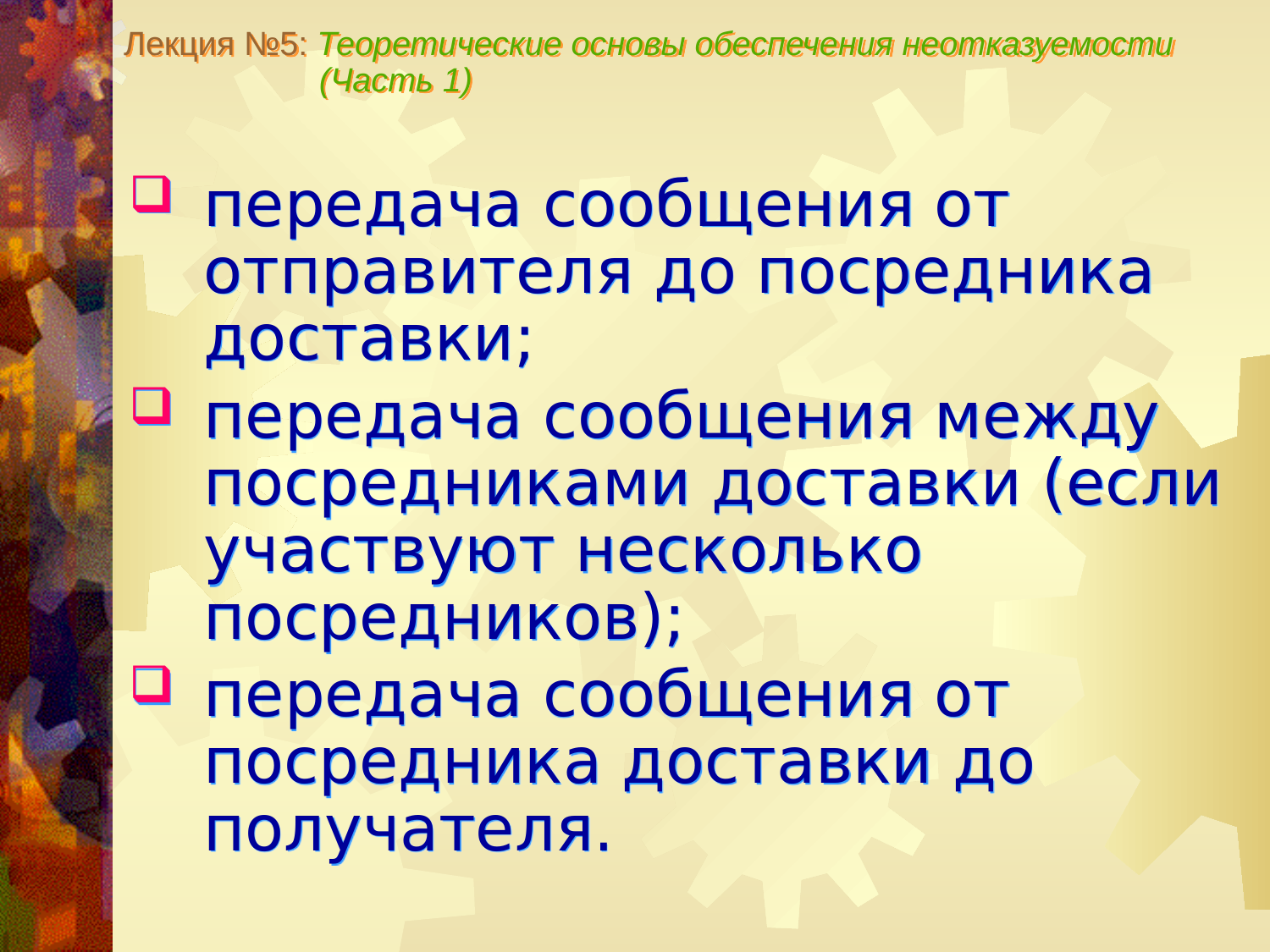

Лекция №5: Теоретические основы обеспечения неотказуемости
                       (Часть 1)
передача сообщения от отправителя до посредника доставки;
передача сообщения между посредниками доставки (если участвуют несколько посредников);
передача сообщения от посредника доставки до получателя.